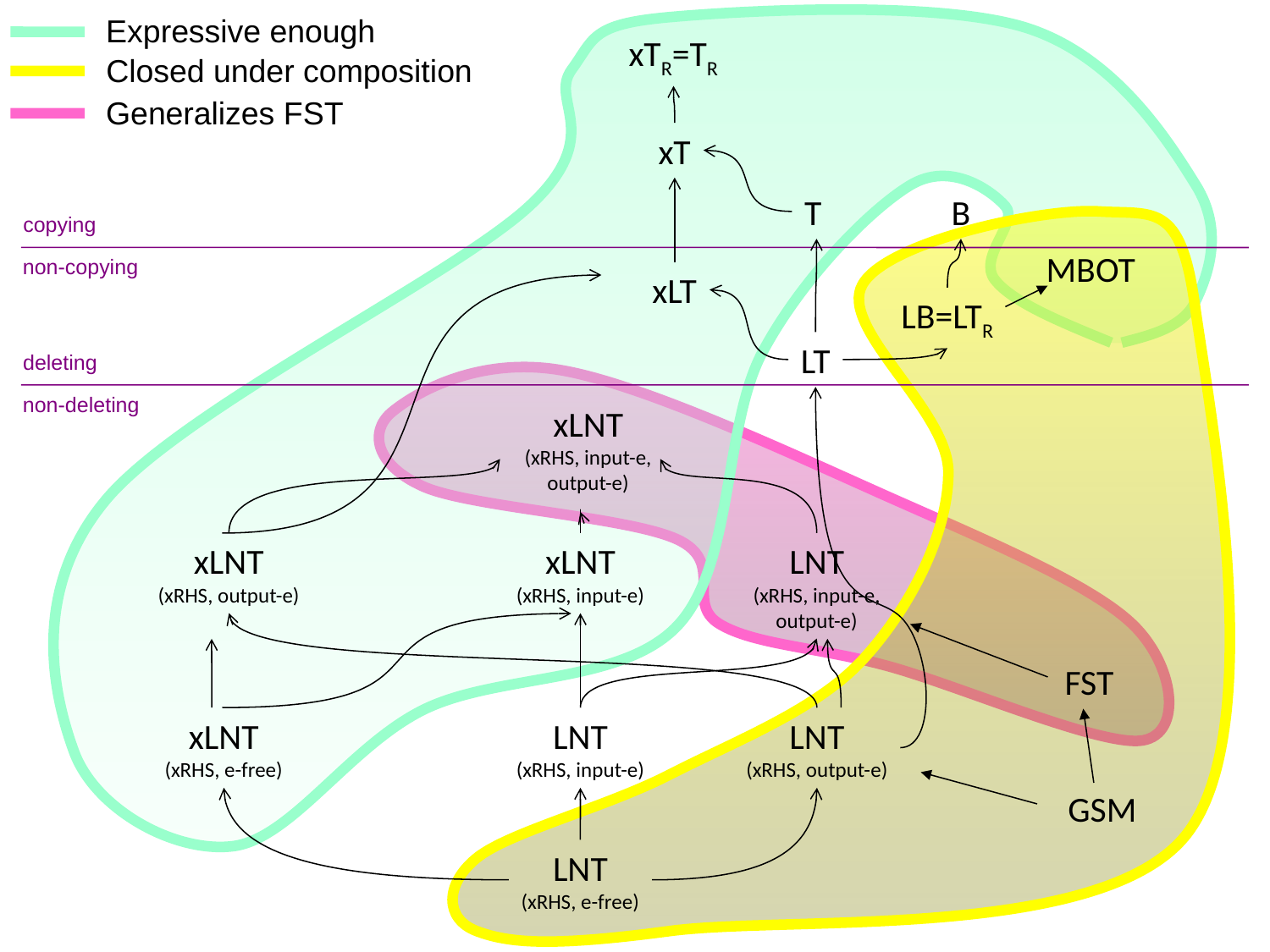

Expressive enough
xTR=TR

Closed under composition

Generalizes FST

xT
T
B

copying
MBOT
non-copying

xLT

LB=LTR
LT
deleting

non-deleting

xLNT
(xRHS, input-e,
output-e)
xLNT
(xRHS, output-e)
xLNT
(xRHS, input-e)
LNT
(xRHS, input-e,
output-e)

FST
xLNT
(xRHS, e-free)
LNT
(xRHS, input-e)
LNT
(xRHS, output-e)

GSM
LNT
(xRHS, e-free)